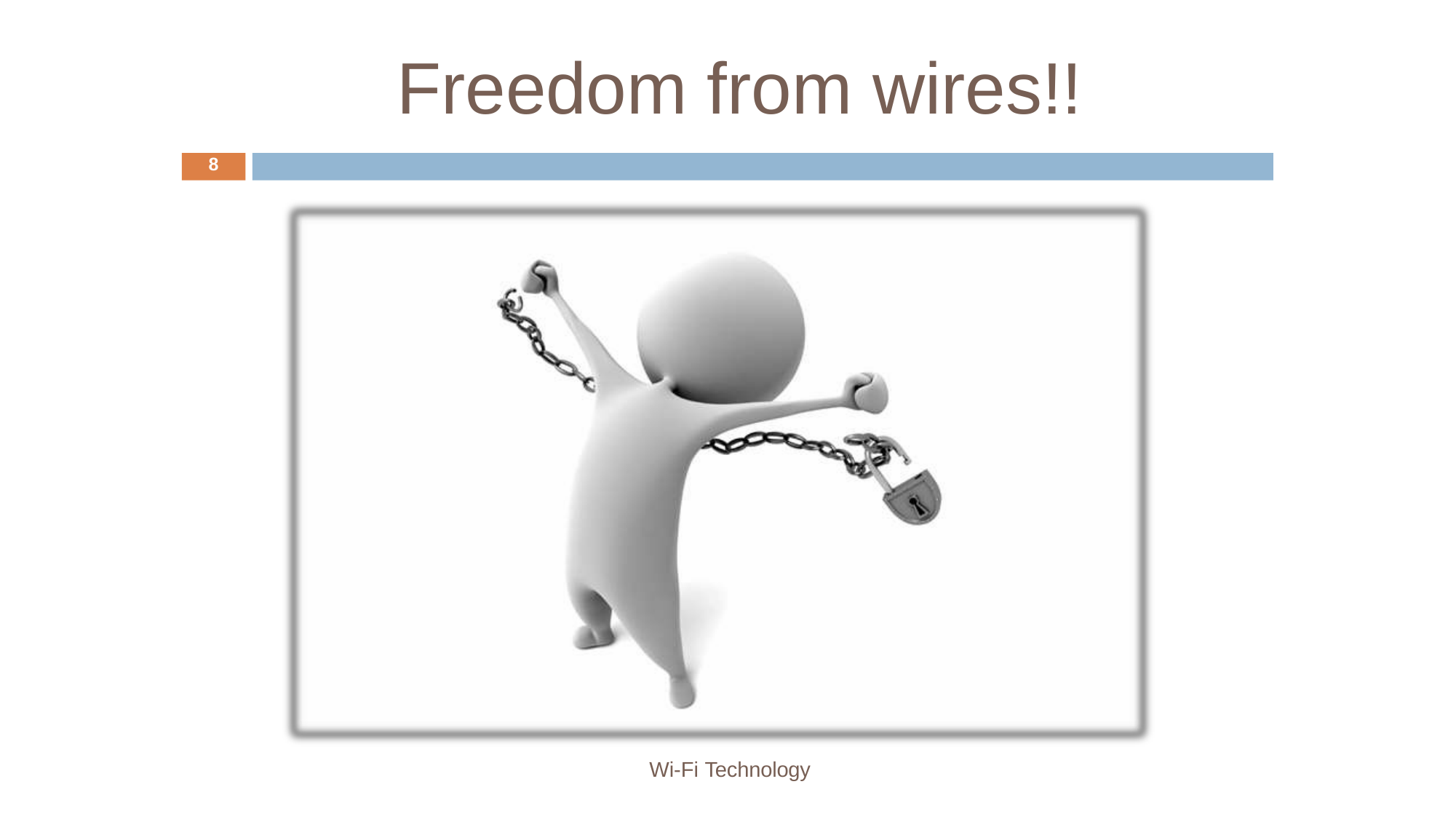

# Freedom from wires!!
8

Wi-Fi Technology